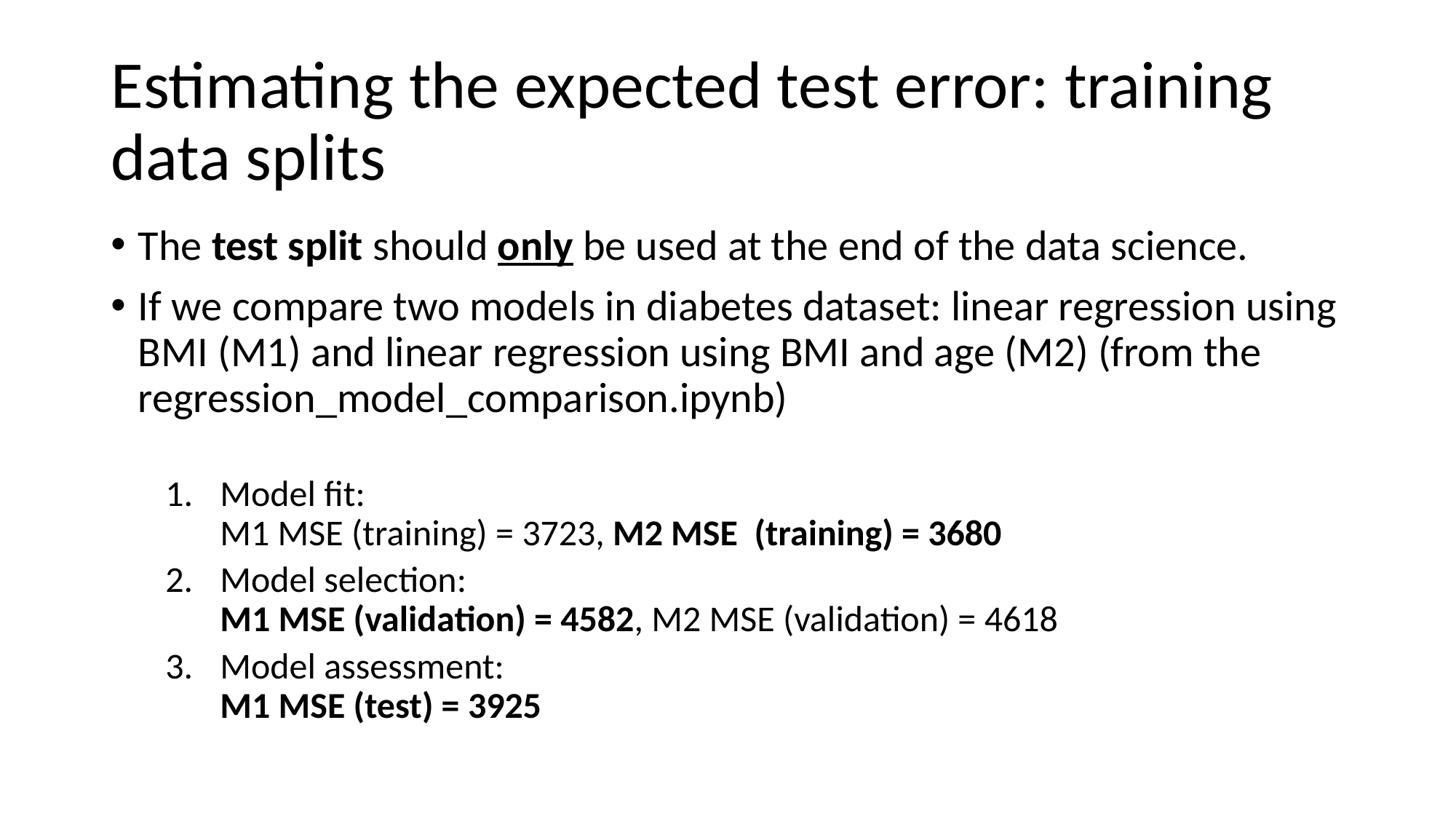

# Estimating the expected test error: training data splits
The test split should only be used at the end of the data science.
If we compare two models in diabetes dataset: linear regression using BMI (M1) and linear regression using BMI and age (M2) (from the regression_model_comparison.ipynb)
Model fit:
M1 MSE (training) = 3723, M2 MSE  (training) = 3680
Model selection:
M1 MSE (validation) = 4582, M2 MSE (validation) = 4618
Model assessment:
M1 MSE (test) = 3925